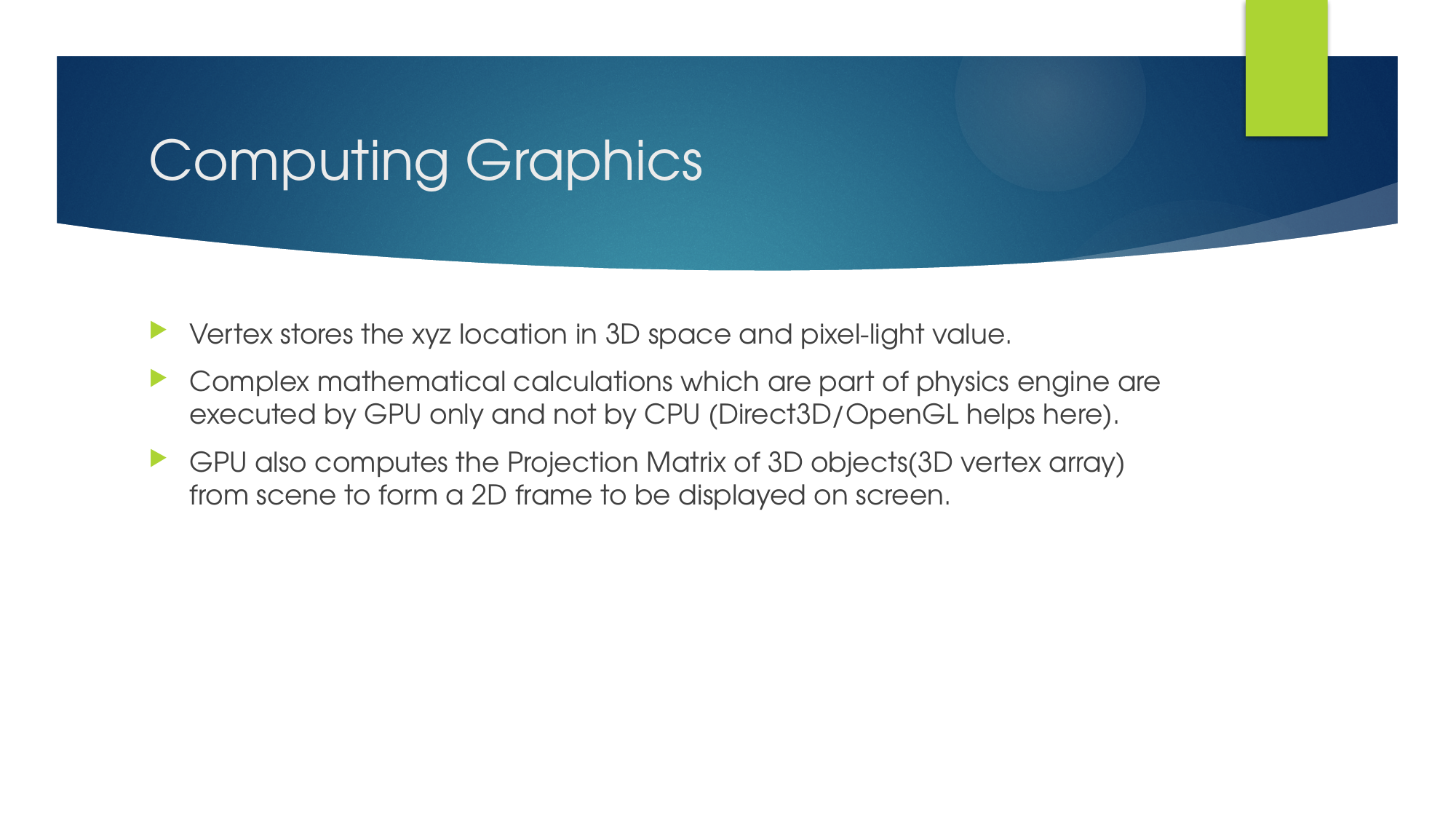

# Computing Graphics
Vertex stores the xyz location in 3D space and pixel-light value.
Complex mathematical calculations which are part of physics engine are executed by GPU only and not by CPU (Direct3D/OpenGL helps here).
GPU also computes the Projection Matrix of 3D objects(3D vertex array) from scene to form a 2D frame to be displayed on screen.